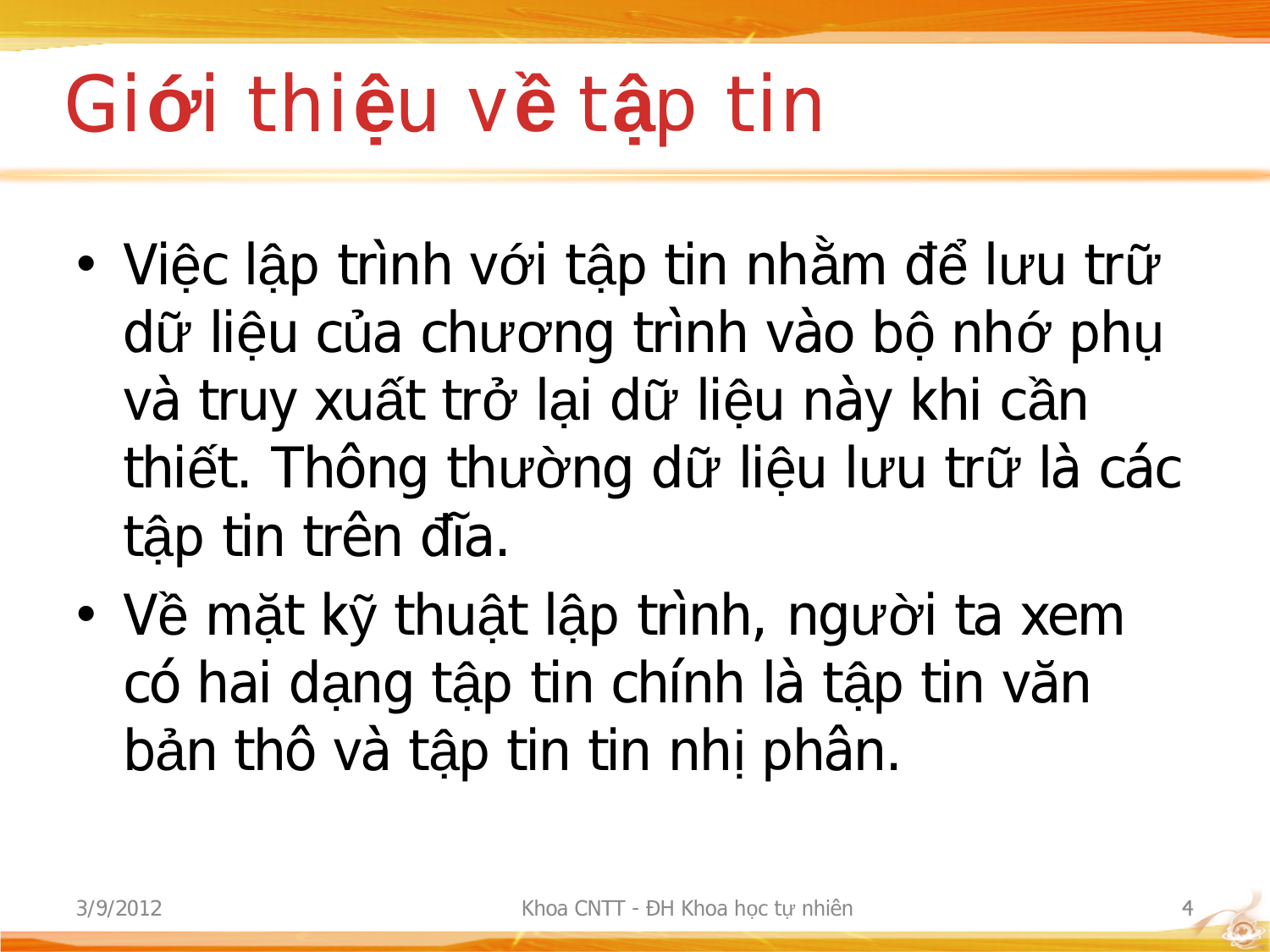

# Giới thiệu về tập tin
Việc lập trình với tập tin nhằm để lưu trữ dữ liệu của chương trình vào bộ nhớ phụ và truy xuất trở lại dữ liệu này khi cần thiết. Thông thường dữ liệu lưu trữ là các tập tin trên đĩa.
Về mặt kỹ thuật lập trình, người ta xem có hai dạng tập tin chính là tập tin văn bản thô và tập tin tin nhị phân.
3/9/2012
Khoa CNTT - ĐH Khoa học tự nhiên
4